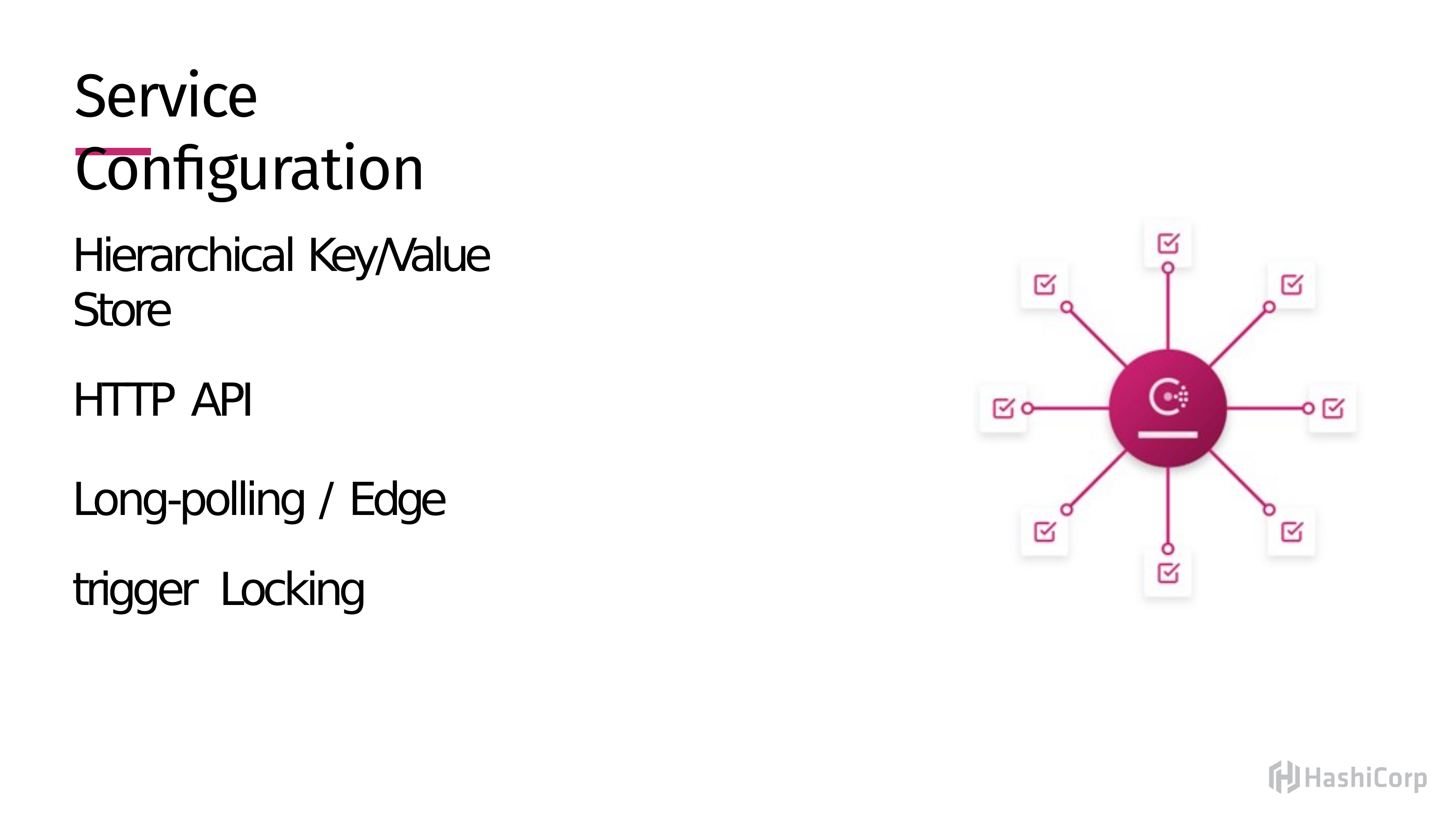

# Service Configuration

Hierarchical Key/Value Store
HTTP API
Long-polling / Edge trigger  Locking